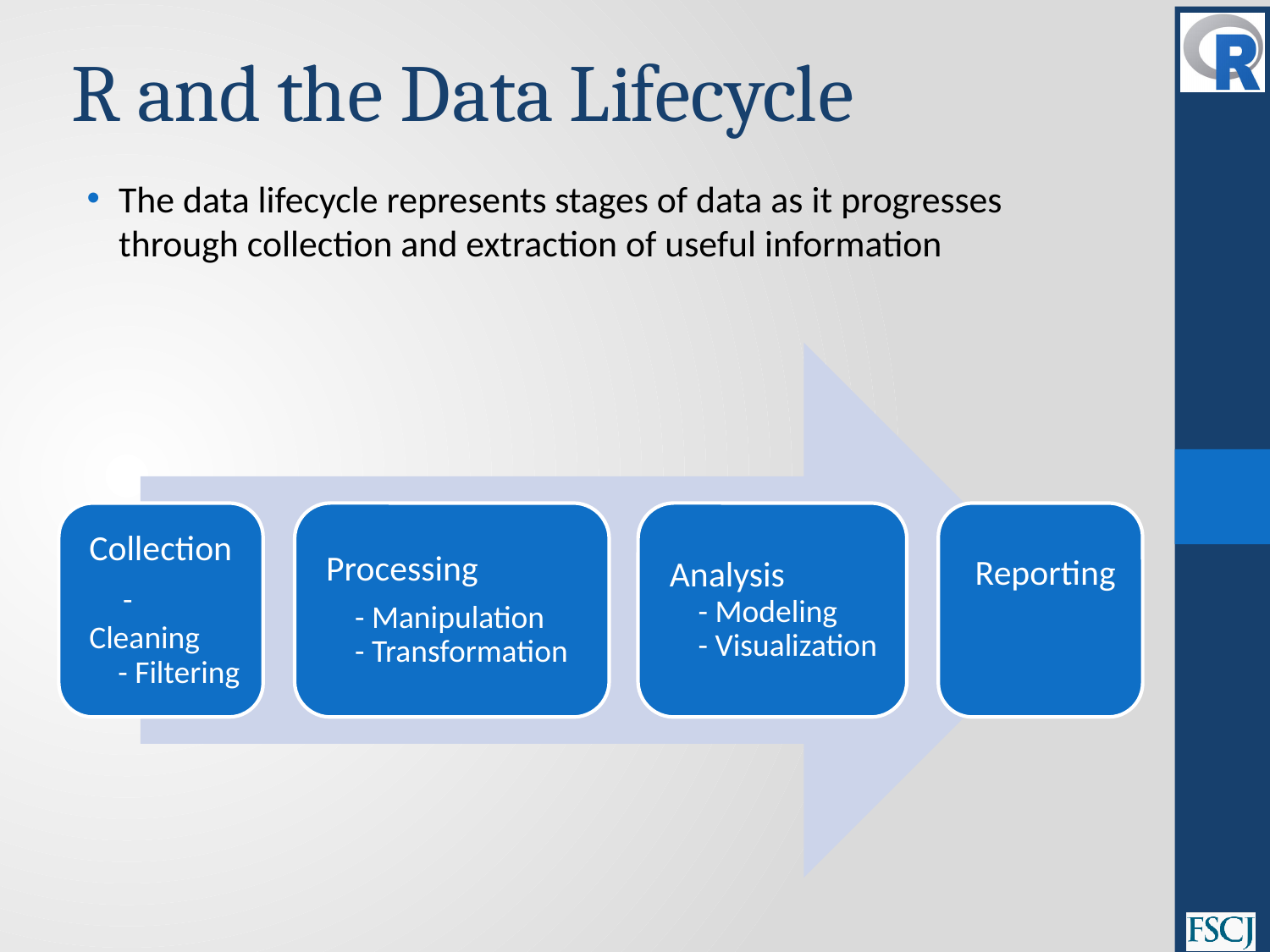

# R and the Data Lifecycle
The data lifecycle represents stages of data as it progresses through collection and extraction of useful information
Collection
   - Cleaning
    - Filtering
Processing
    - Manipulation
    - Transformation
Analysis
    - Modeling
    - Visualization
Reporting